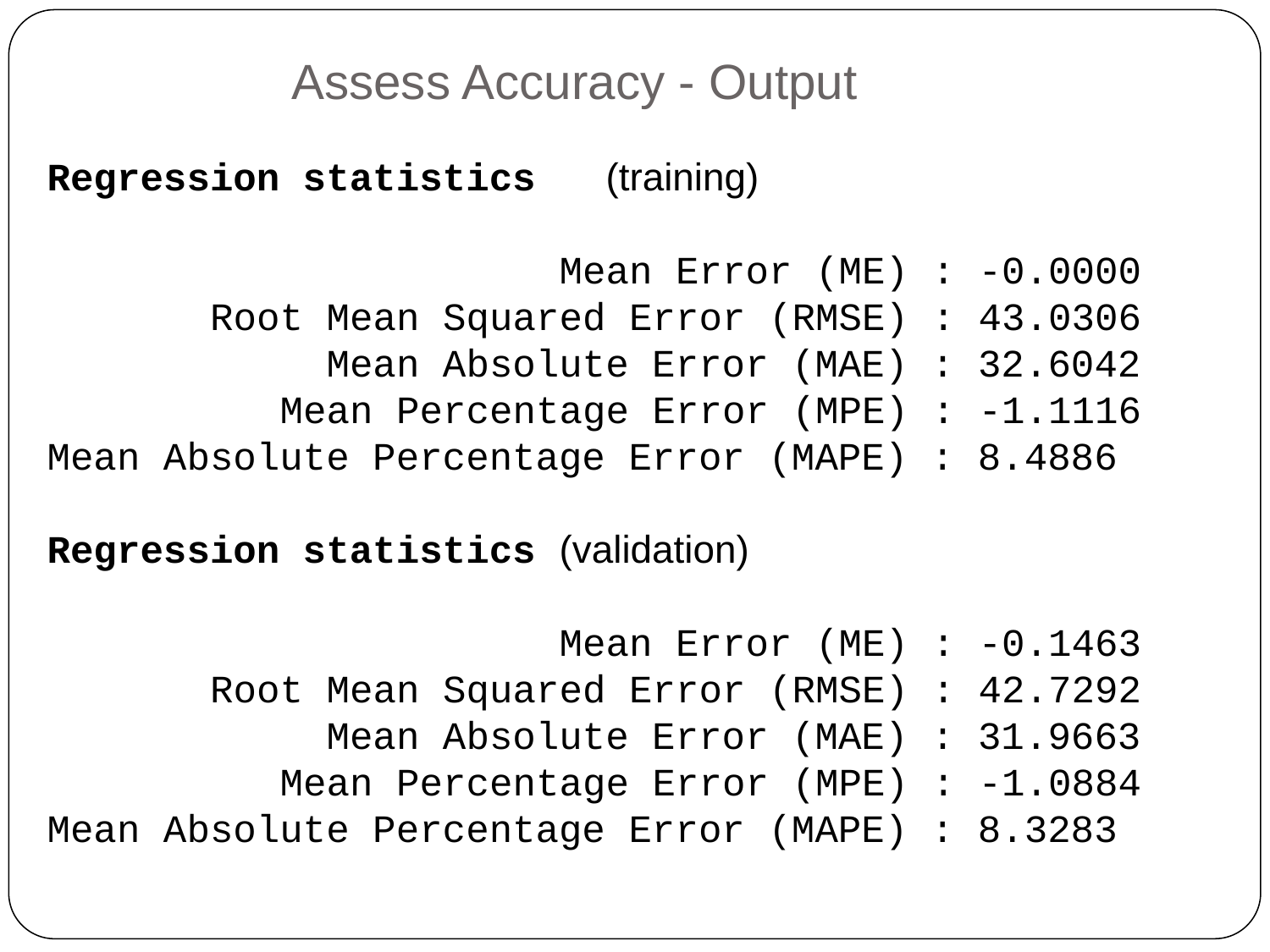

# Assess Accuracy - Output
Regression statistics   (training)

                      Mean Error (ME) : -0.0000
       Root Mean Squared Error (RMSE) : 43.0306
            Mean Absolute Error (MAE) : 32.6042
          Mean Percentage Error (MPE) : -1.1116
Mean Absolute Percentage Error (MAPE) : 8.4886

Regression statistics (validation)

                      Mean Error (ME) : -0.1463
       Root Mean Squared Error (RMSE) : 42.7292
            Mean Absolute Error (MAE) : 31.9663
          Mean Percentage Error (MPE) : -1.0884
Mean Absolute Percentage Error (MAPE) : 8.3283